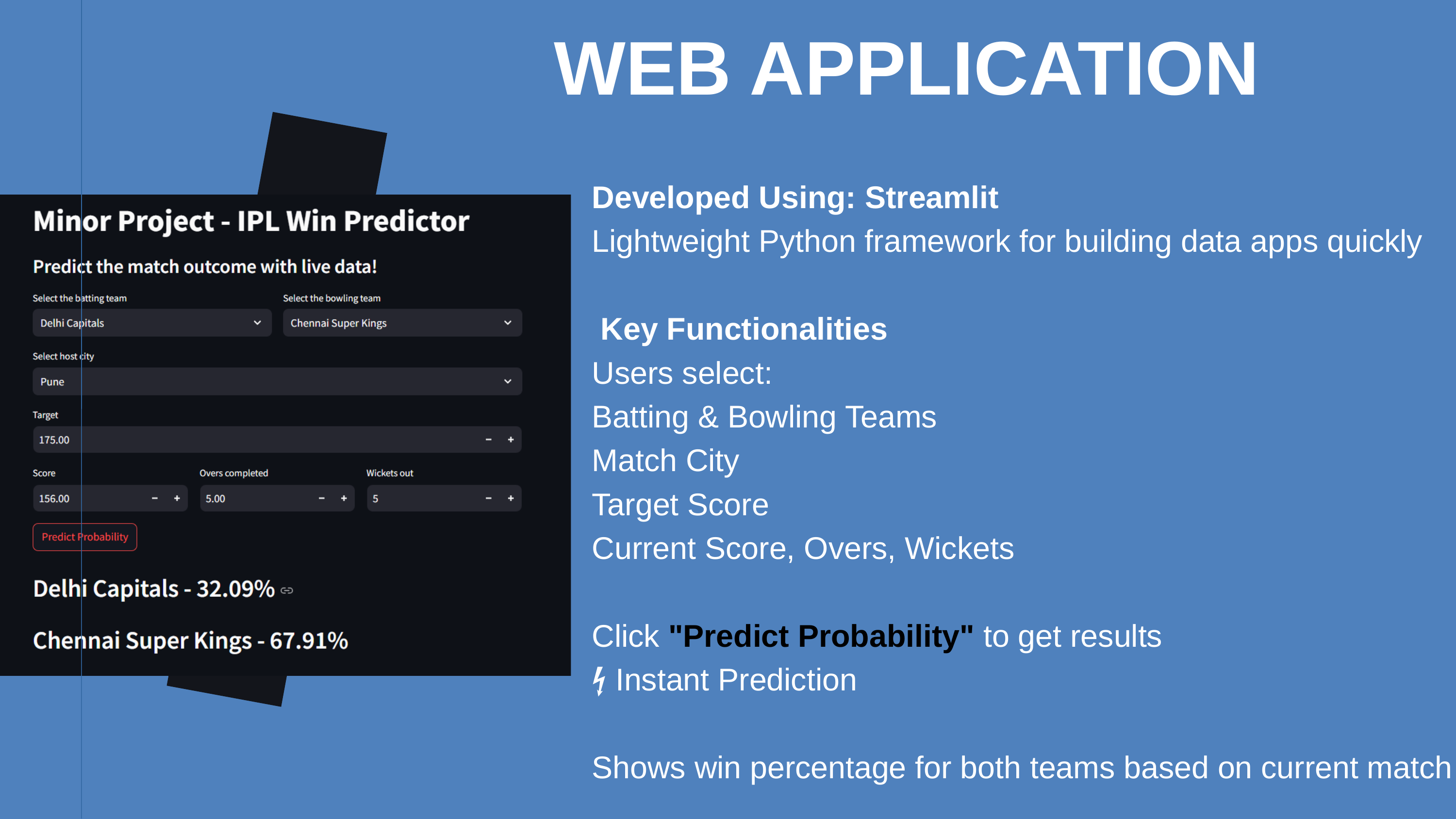

WEB APPLICATION

Developed Using: Streamlit
Lightweight Python framework for building data apps quickly

 Key Functionalities
Users select:
Batting & Bowling Teams
Match City
Target Score
Current Score, Overs, Wickets

Click "Predict Probability" to get results
⚡ Instant Prediction

Shows win percentage for both teams based on current match data